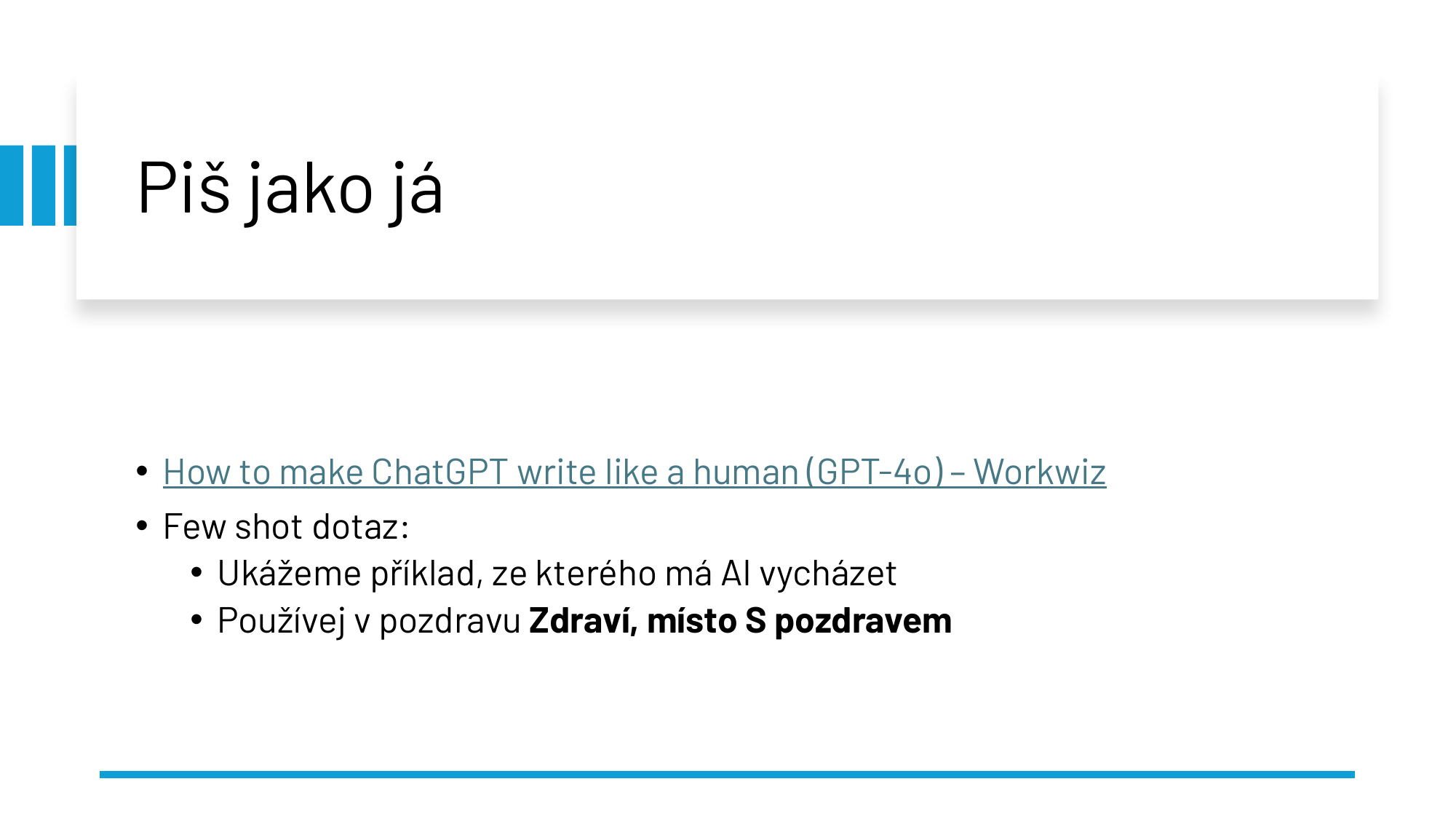

# Piš jako já

How to make ChatGPT write like a human (GPT-4o) – Workwiz
Few shot dotaz:
Ukážeme příklad, ze kterého má AI vycházet
Používej v pozdravu Zdraví, místo S pozdravem